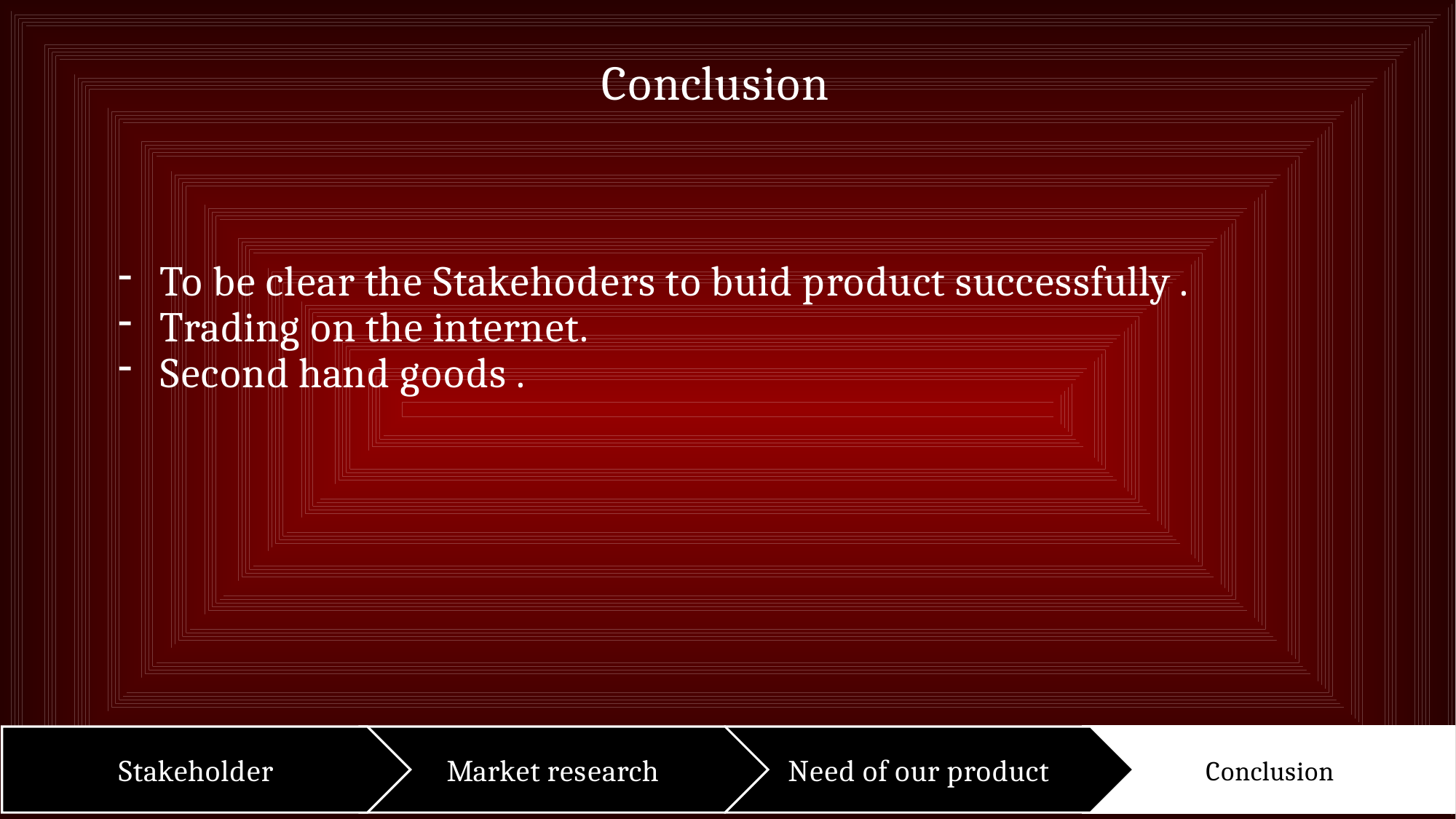

Conclusion
To be clear the Stakehoders to buid product successfully .
Trading on the internet.
Second hand goods .
Stakeholder
Market research
Need of our product
Conclusion